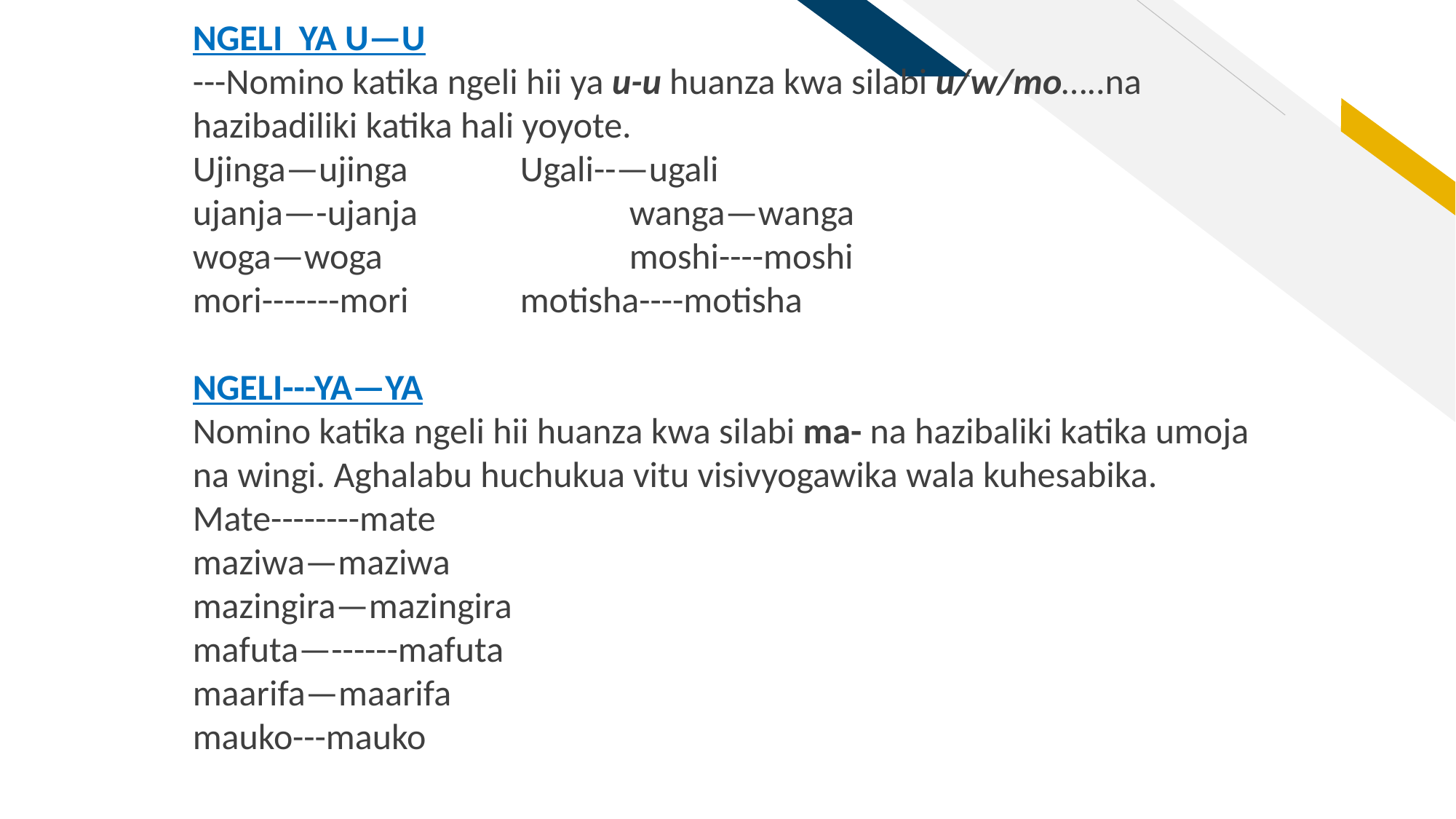

NGELI  YA U—U
---Nomino katika ngeli hii ya u-u huanza kwa silabi u/w/mo…..na hazibadiliki katika hali yoyote.
Ujinga—ujinga		Ugali--—ugali
ujanja—-ujanja		wanga—wanga
woga—woga			moshi----moshi
mori-------mori		motisha----motisha

NGELI---YA—YA
Nomino katika ngeli hii huanza kwa silabi ma- na hazibaliki katika umoja na wingi. Aghalabu huchukua vitu visivyogawika wala kuhesabika.
Mate--------mate
maziwa—maziwa
mazingira—mazingira
mafuta—------mafuta
maarifa—maarifa
mauko---mauko